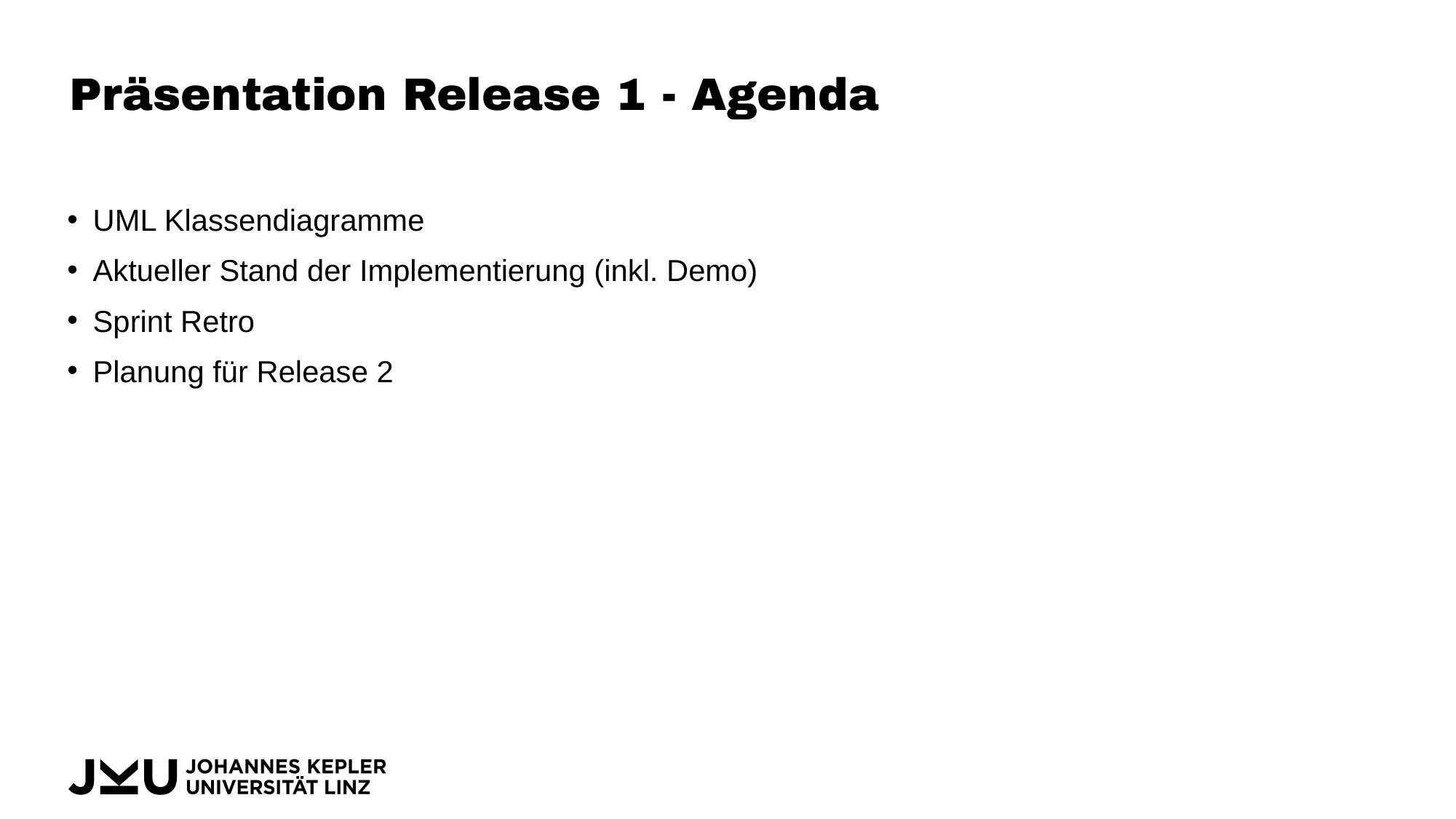

# Präsentation Release 1 - Agenda
UML Klassendiagramme
Aktueller Stand der Implementierung (inkl. Demo)
Sprint Retro
Planung für Release 2